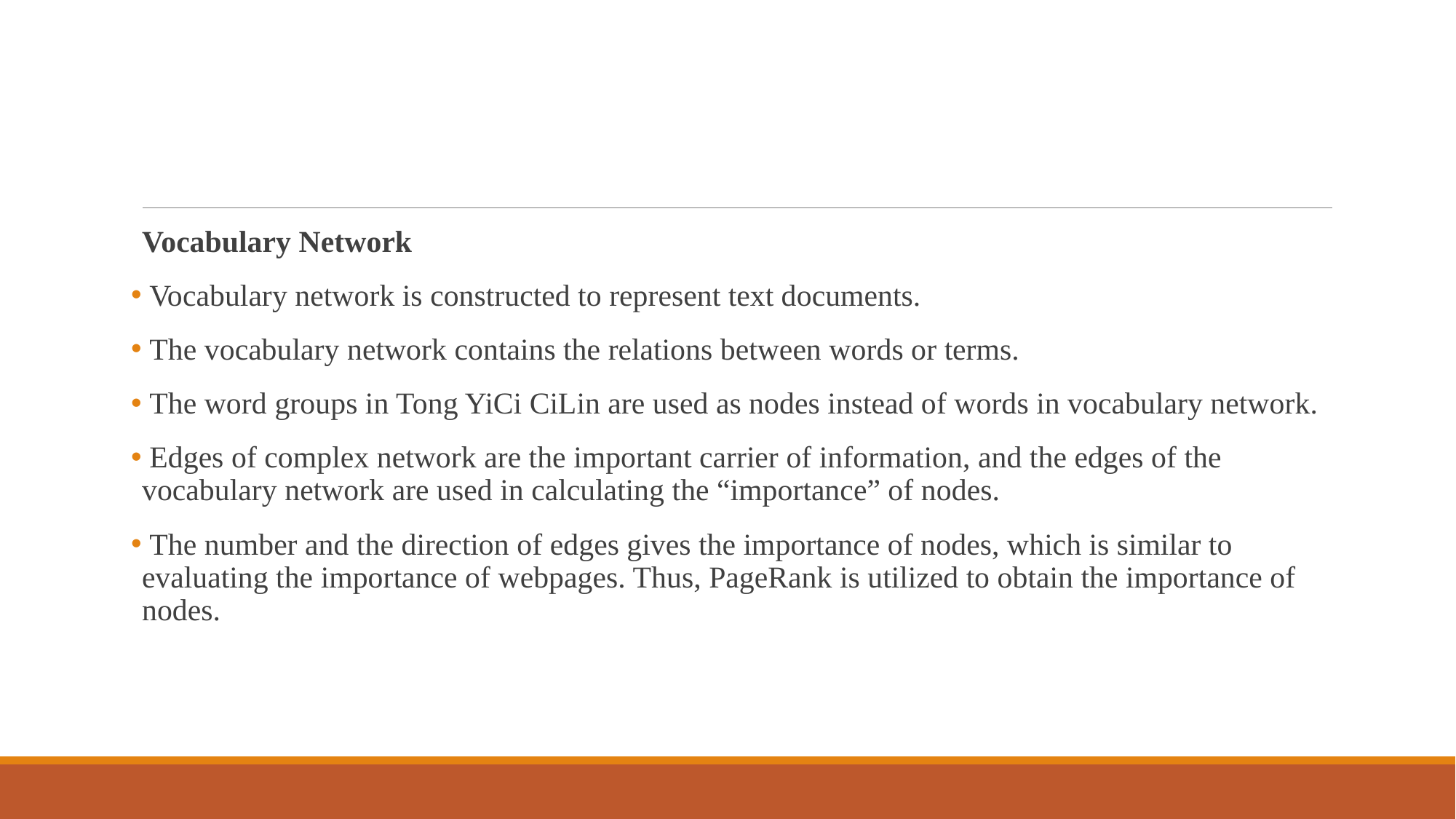

Vocabulary Network
 Vocabulary network is constructed to represent text documents.
 The vocabulary network contains the relations between words or terms.
 The word groups in Tong YiCi CiLin are used as nodes instead of words in vocabulary network.
 Edges of complex network are the important carrier of information, and the edges of the vocabulary network are used in calculating the “importance” of nodes.
 The number and the direction of edges gives the importance of nodes, which is similar to evaluating the importance of webpages. Thus, PageRank is utilized to obtain the importance of nodes.